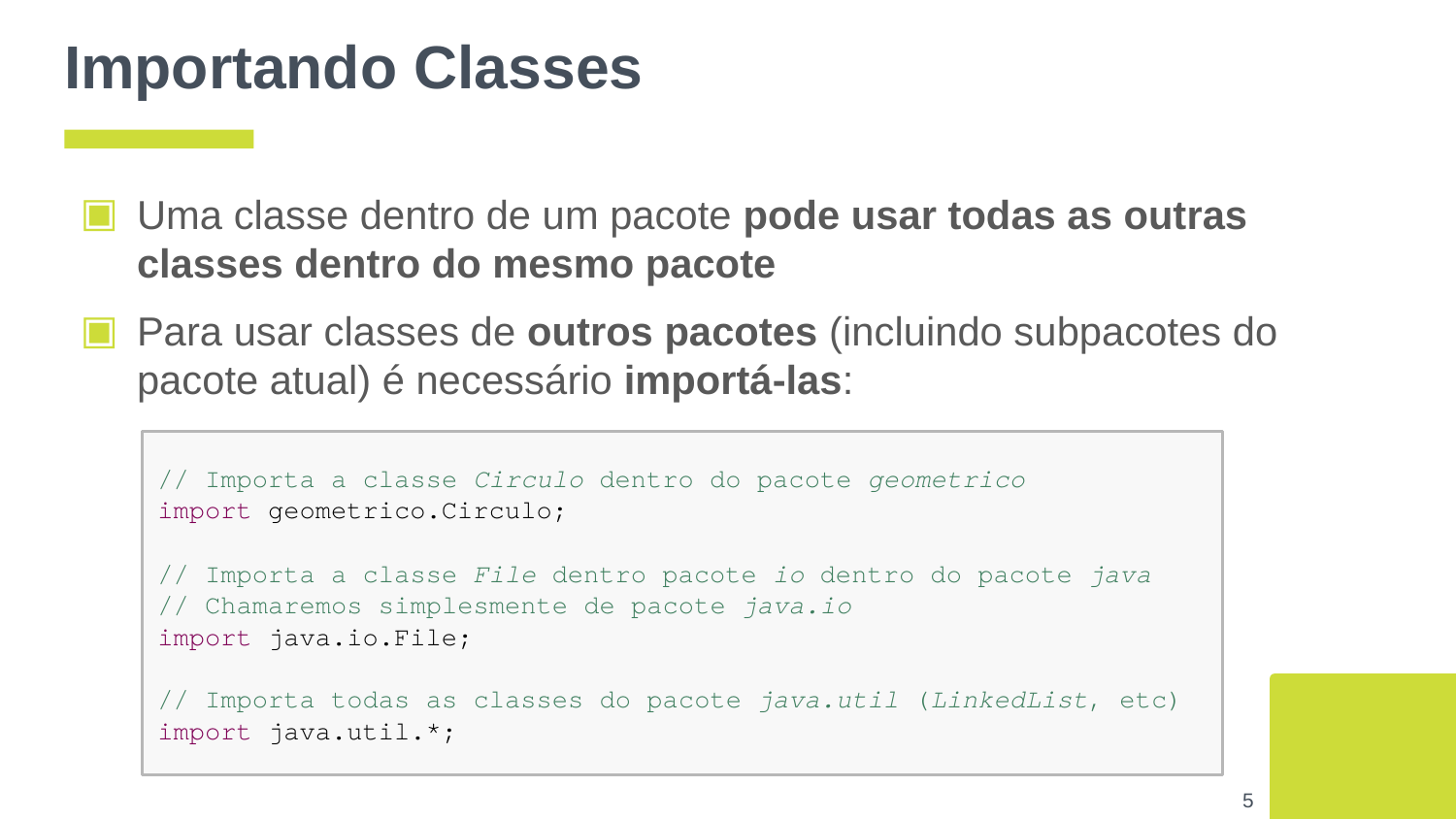

# Importando Classes
Uma classe dentro de um pacote pode usar todas as outras classes dentro do mesmo pacote
Para usar classes de outros pacotes (incluindo subpacotes do pacote atual) é necessário importá-las:
// Importa a classe Circulo dentro do pacote geometrico
import geometrico.Circulo;

// Importa a classe File dentro pacote io dentro do pacote java
// Chamaremos simplesmente de pacote java.io
import java.io.File;

// Importa todas as classes do pacote java.util (LinkedList, etc)
import java.util.*;
5